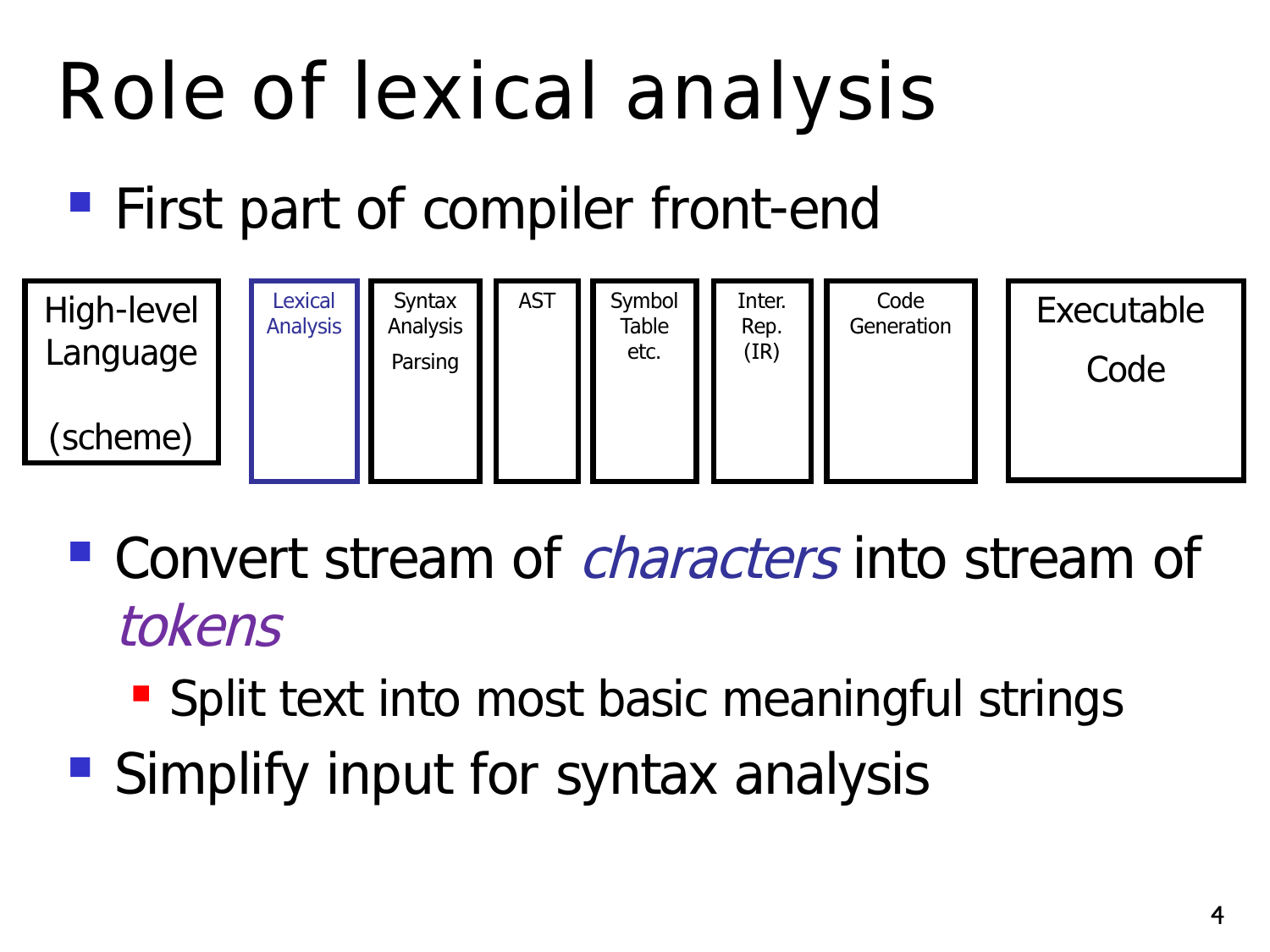

# Role of lexical analysis
First part of compiler front-end
Convert stream of characters into stream of tokens
Split text into most basic meaningful strings
Simplify input for syntax analysis
High-level
Language
(scheme)
Lexical
Analysis
Syntax Analysis
Parsing
AST
Symbol
Table
etc.
Inter.
Rep.
(IR)
Code
Generation
Executable
Code
4